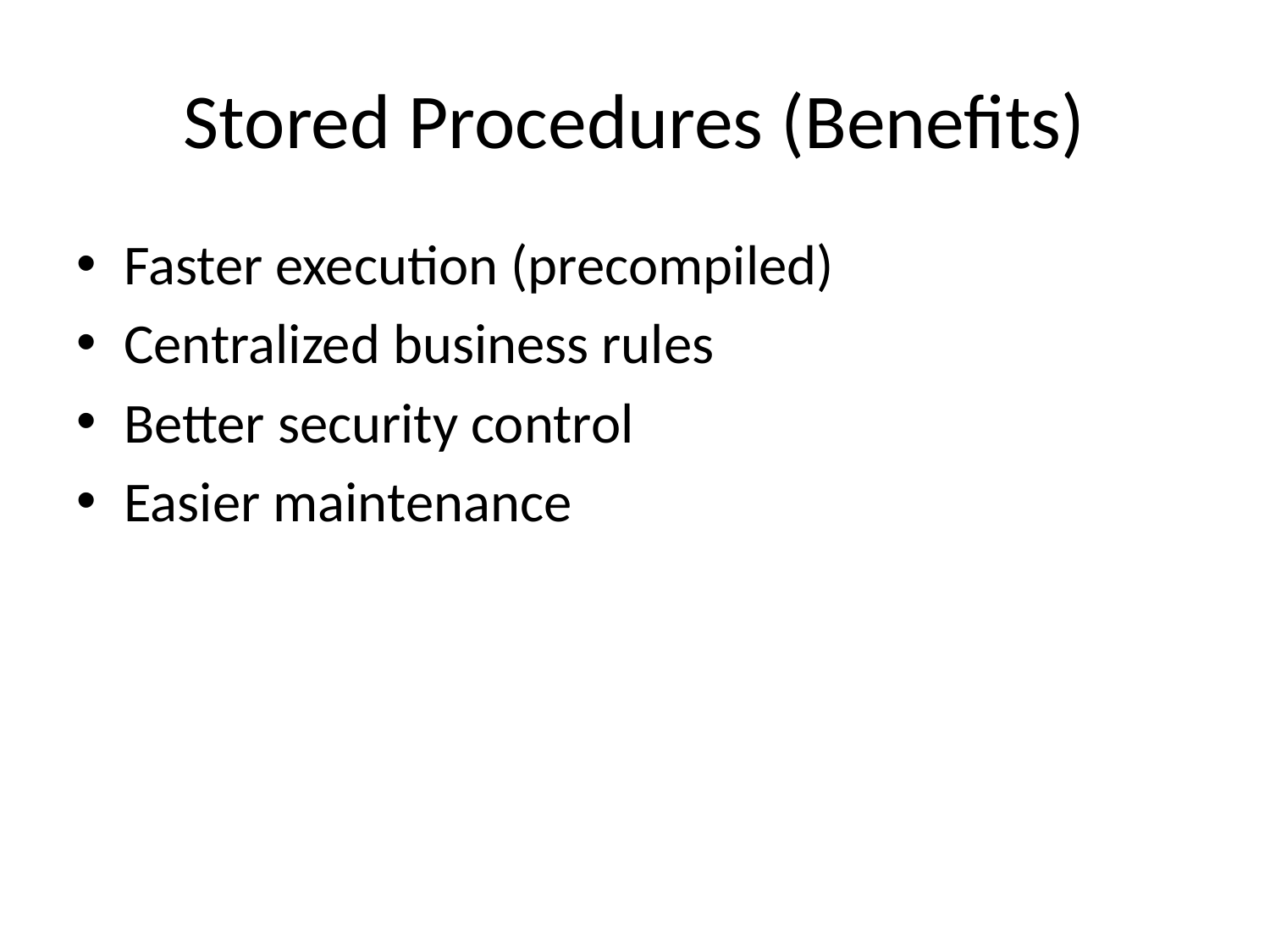

# Stored Procedures (Benefits)
Faster execution (precompiled)
Centralized business rules
Better security control
Easier maintenance